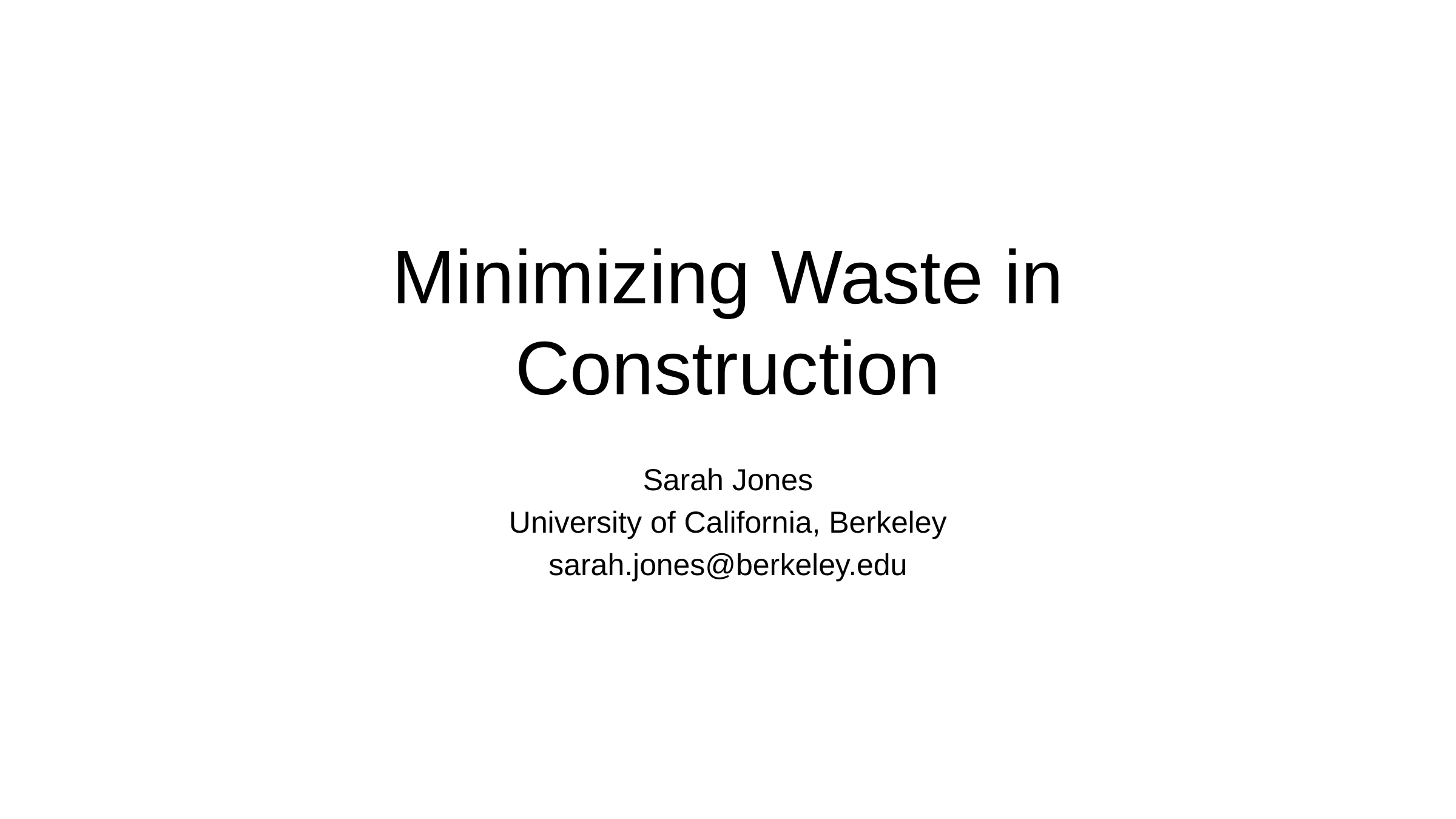

# Minimizing Waste in Construction
Sarah Jones
University of California, Berkeley
sarah.jones@berkeley.edu